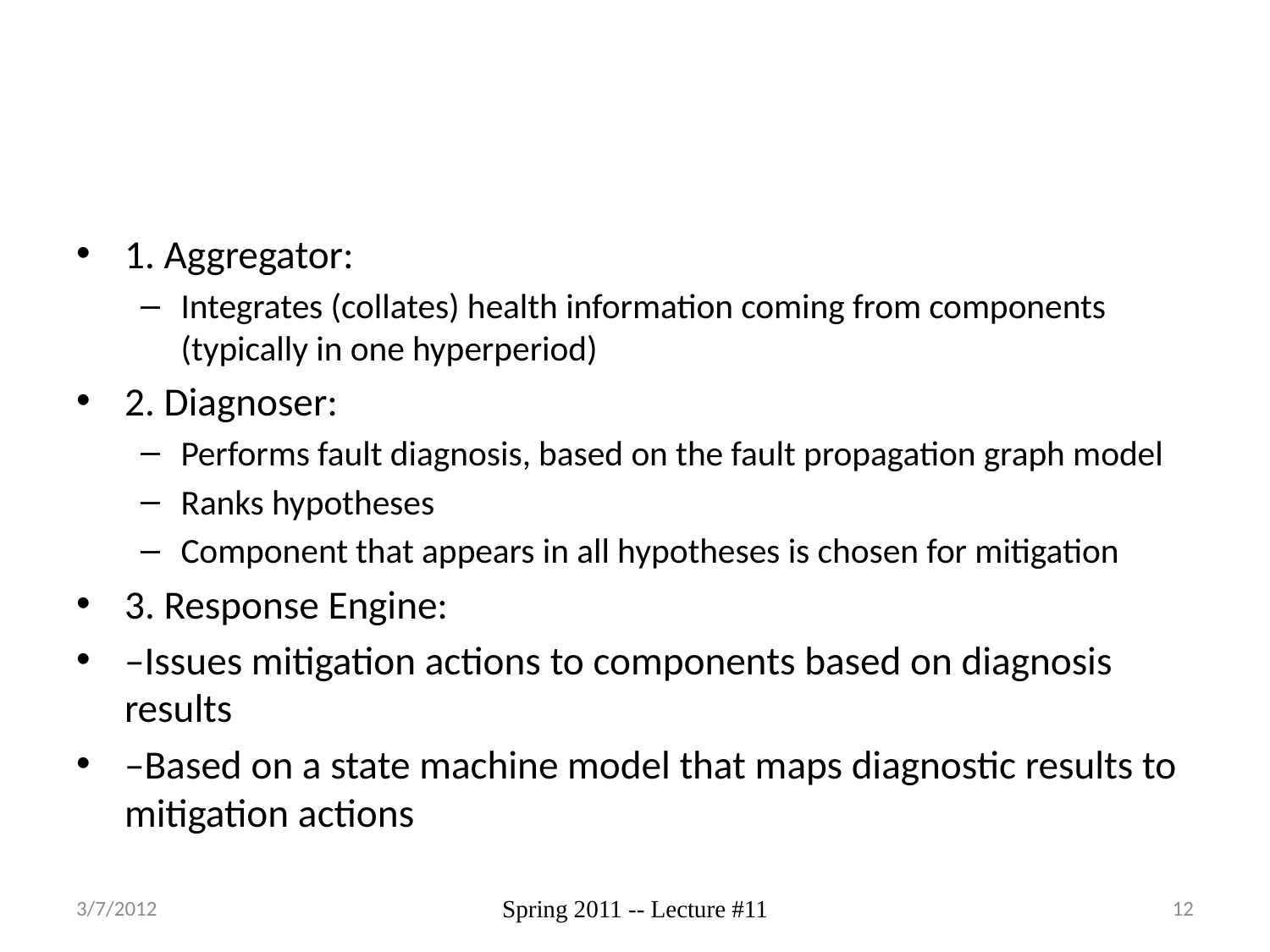

#
1. Aggregator:
Integrates (collates) health information coming from components (typically in one hyperperiod)
2. Diagnoser:
Performs fault diagnosis, based on the fault propagation graph model
Ranks hypotheses
Component that appears in all hypotheses is chosen for mitigation
3. Response Engine:
–Issues mitigation actions to components based on diagnosis results
–Based on a state machine model that maps diagnostic results to mitigation actions

3/7/2012
Spring 2011 -- Lecture #11
12